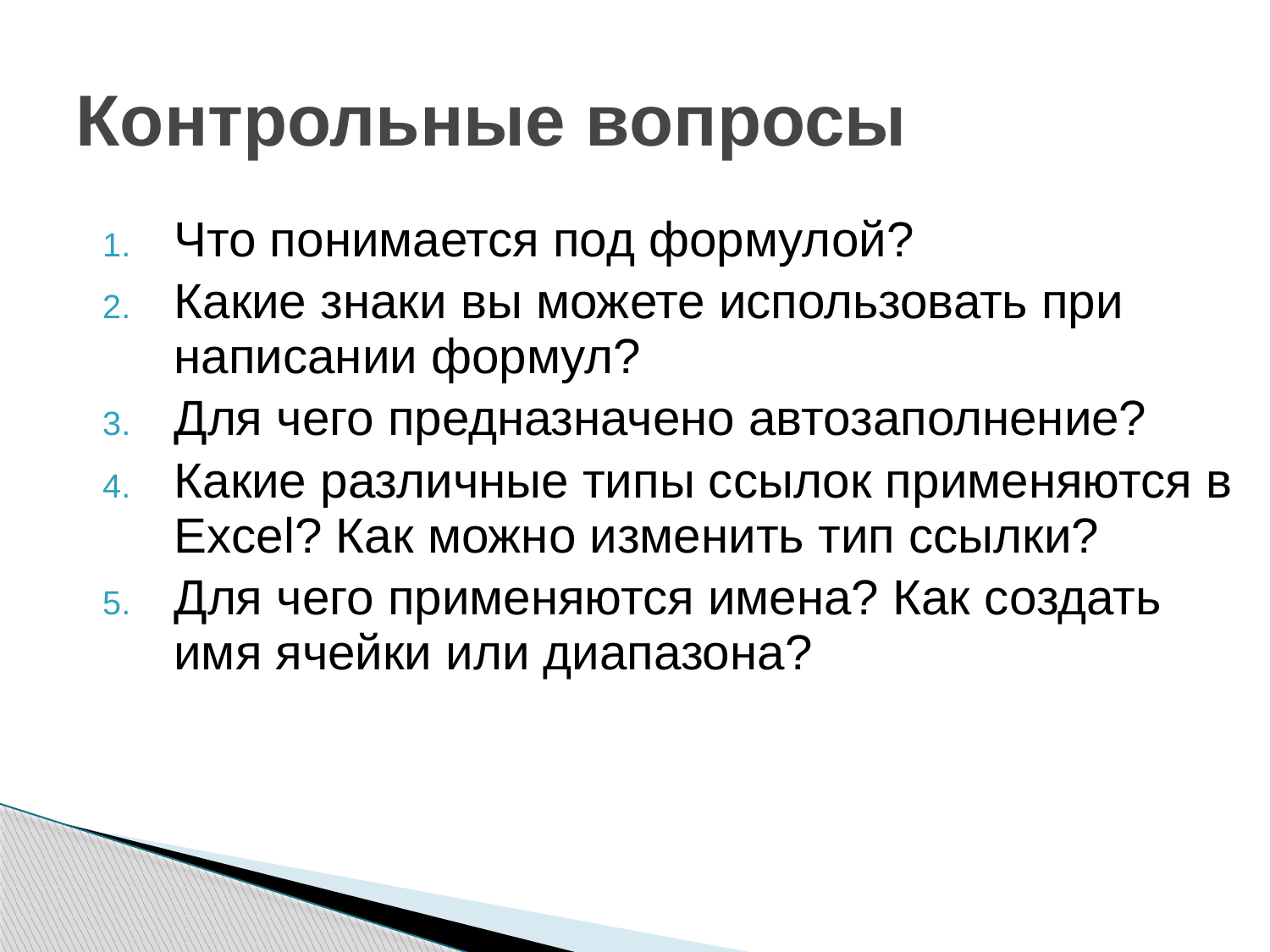

# Контрольные вопросы
Что понимается под формулой?
Какие знаки вы можете использовать при написании формул?
Для чего предназначено автозаполнение?
Какие различные типы ссылок применяются в Excel? Как можно изменить тип ссылки?
Для чего применяются имена? Как создать имя ячейки или диапазона?